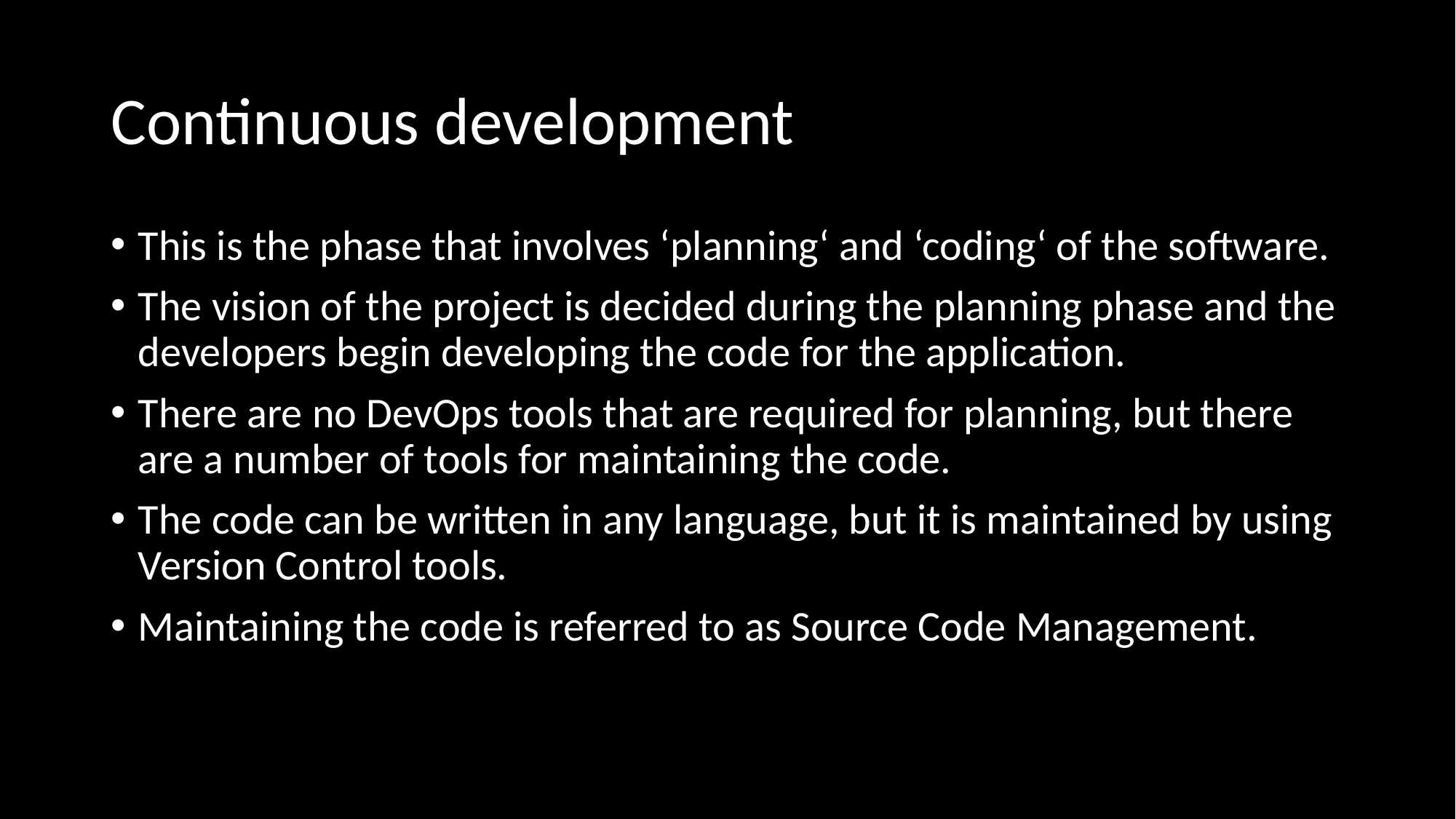

# Continuous development
This is the phase that involves ‘planning‘ and ‘coding‘ of the software.
The vision of the project is decided during the planning phase and the developers begin developing the code for the application.
There are no DevOps tools that are required for planning, but there are a number of tools for maintaining the code.
The code can be written in any language, but it is maintained by using Version Control tools.
Maintaining the code is referred to as Source Code Management.